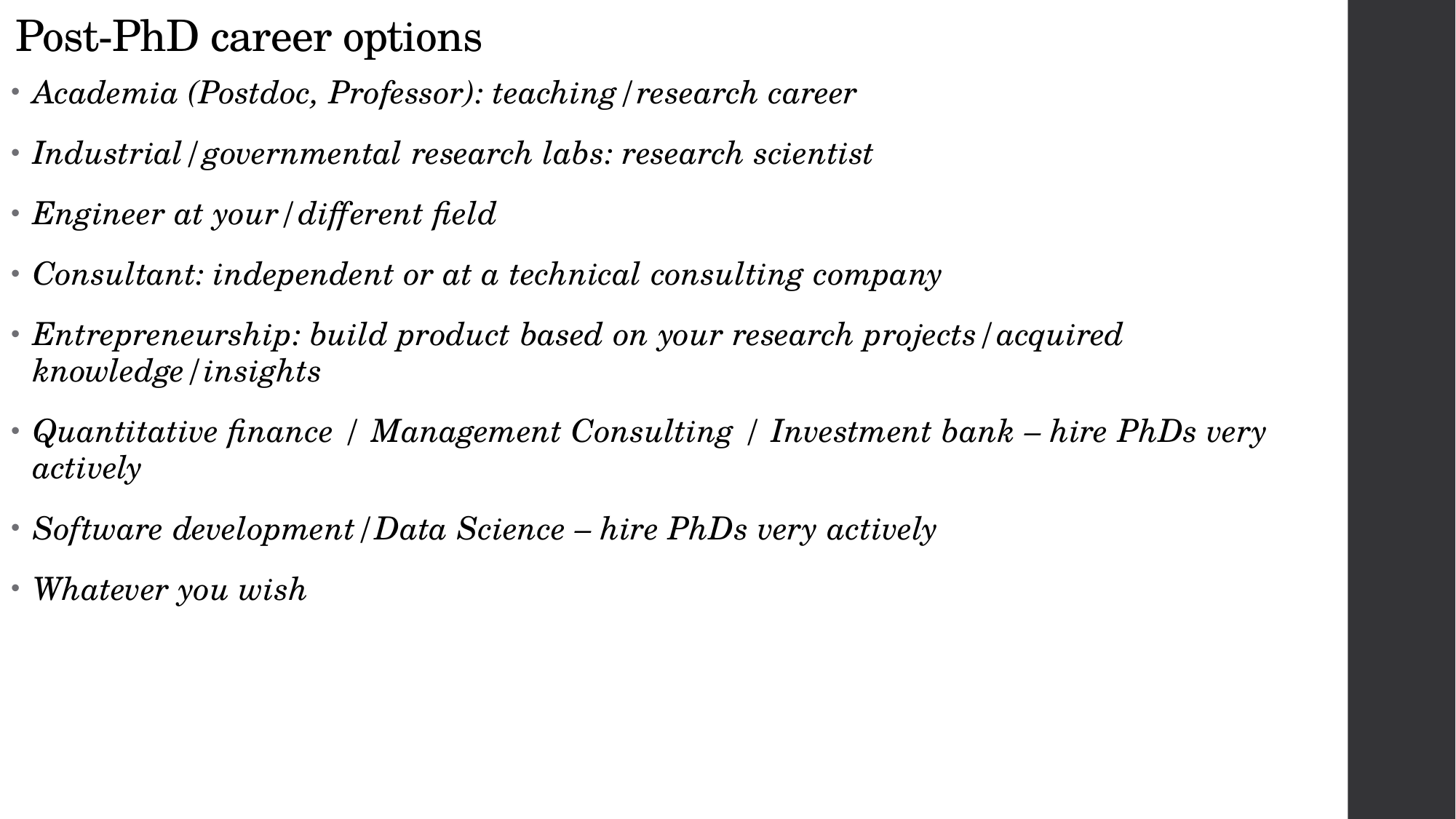

# Post-PhD career options
Academia (Postdoc, Professor): teaching/research career
Industrial/governmental research labs: research scientist
Engineer at your/different field
Consultant: independent or at a technical consulting company
Entrepreneurship: build product based on your research projects/acquired knowledge/insights
Quantitative finance / Management Consulting / Investment bank – hire PhDs very actively
Software development/Data Science – hire PhDs very actively
Whatever you wish